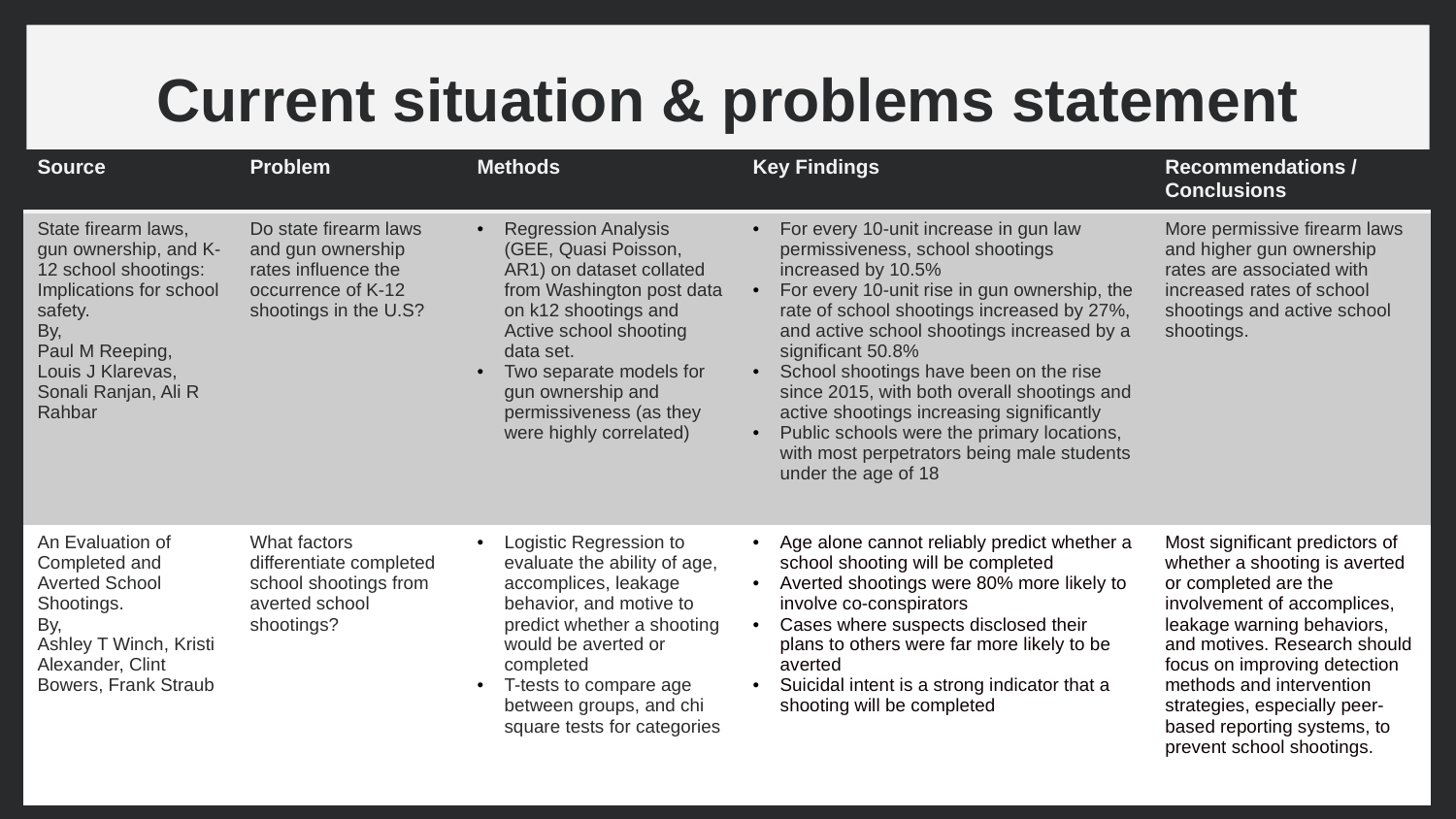

# Current situation & problems statement
| Source | Problem | Methods | Key Findings | Recommendations / Conclusions |
| --- | --- | --- | --- | --- |
| State firearm laws, gun ownership, and K-12 school shootings: Implications for school safety. By, Paul M Reeping, Louis J Klarevas, Sonali Ranjan, Ali R Rahbar | Do state firearm laws and gun ownership rates influence the occurrence of K-12 shootings in the U.S? | Regression Analysis (GEE, Quasi Poisson, AR1) on dataset collated from Washington post data on k12 shootings and Active school shooting data set. Two separate models for gun ownership and permissiveness (as they were highly correlated) | For every 10-unit increase in gun law permissiveness, school shootings increased by 10.5% For every 10-unit rise in gun ownership, the rate of school shootings increased by 27%, and active school shootings increased by a significant 50.8% School shootings have been on the rise since 2015, with both overall shootings and active shootings increasing significantly Public schools were the primary locations, with most perpetrators being male students under the age of 18 | More permissive firearm laws and higher gun ownership rates are associated with increased rates of school shootings and active school shootings. |
| An Evaluation of Completed and Averted School Shootings. By, Ashley T Winch, Kristi Alexander, Clint Bowers, Frank Straub | What factors differentiate completed school shootings from averted school shootings? | Logistic Regression to evaluate the ability of age, accomplices, leakage behavior, and motive to predict whether a shooting would be averted or completed T-tests to compare age between groups, and chi square tests for categories | Age alone cannot reliably predict whether a school shooting will be completed Averted shootings were 80% more likely to involve co-conspirators Cases where suspects disclosed their plans to others were far more likely to be averted Suicidal intent is a strong indicator that a shooting will be completed | Most significant predictors of whether a shooting is averted or completed are the involvement of accomplices, leakage warning behaviors, and motives. Research should focus on improving detection methods and intervention strategies, especially peer-based reporting systems, to prevent school shootings. |